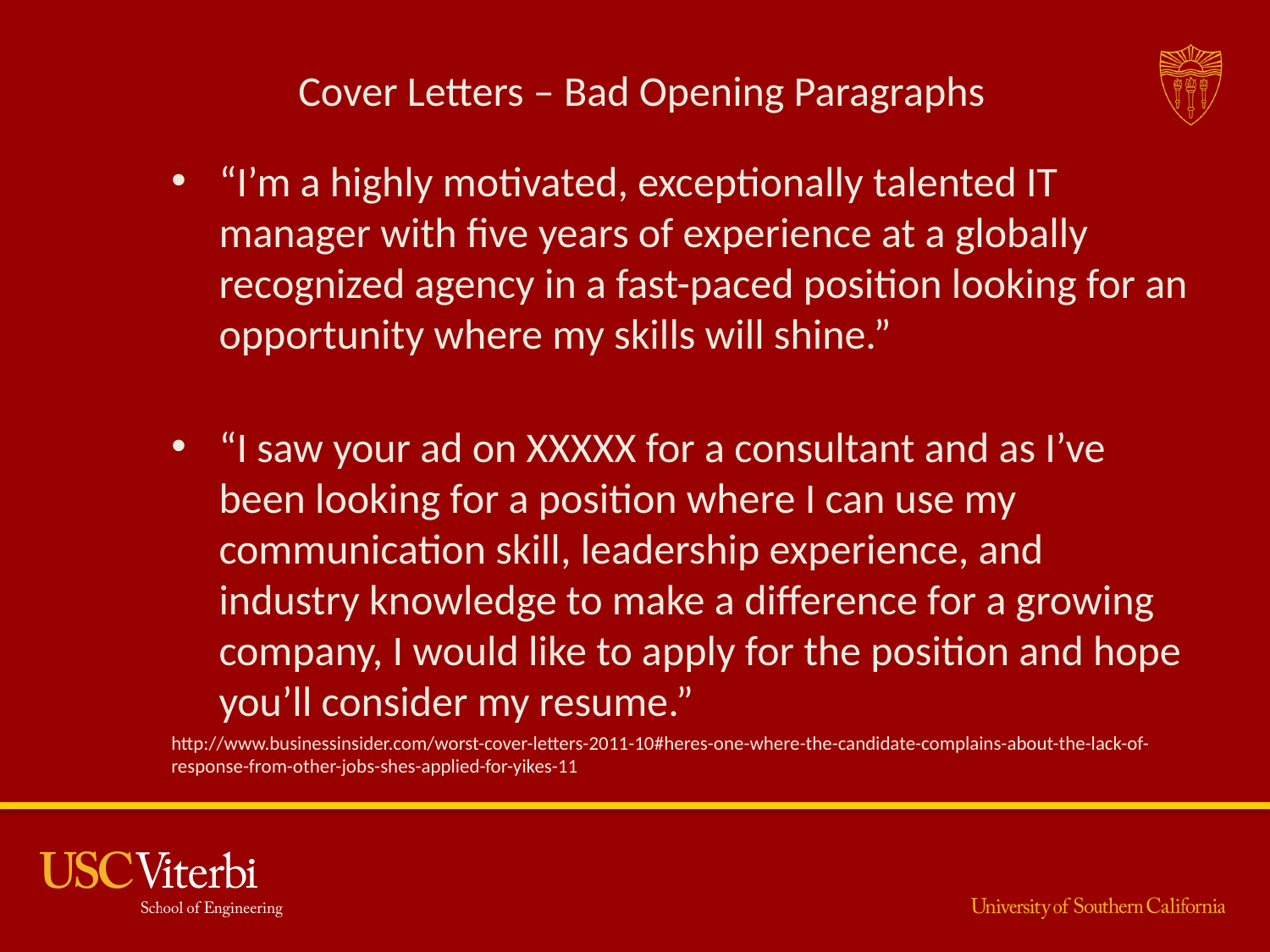

# Cover Letters – Bad Opening Paragraphs
“I’m a highly motivated, exceptionally talented IT manager with five years of experience at a globally recognized agency in a fast-paced position looking for an opportunity where my skills will shine.”

“I saw your ad on XXXXX for a consultant and as I’ve been looking for a position where I can use my communication skill, leadership experience, and industry knowledge to make a difference for a growing company, I would like to apply for the position and hope you’ll consider my resume.”
http://www.businessinsider.com/worst-cover-letters-2011-10#heres-one-where-the-candidate-complains-about-the-lack-of-response-from-other-jobs-shes-applied-for-yikes-11